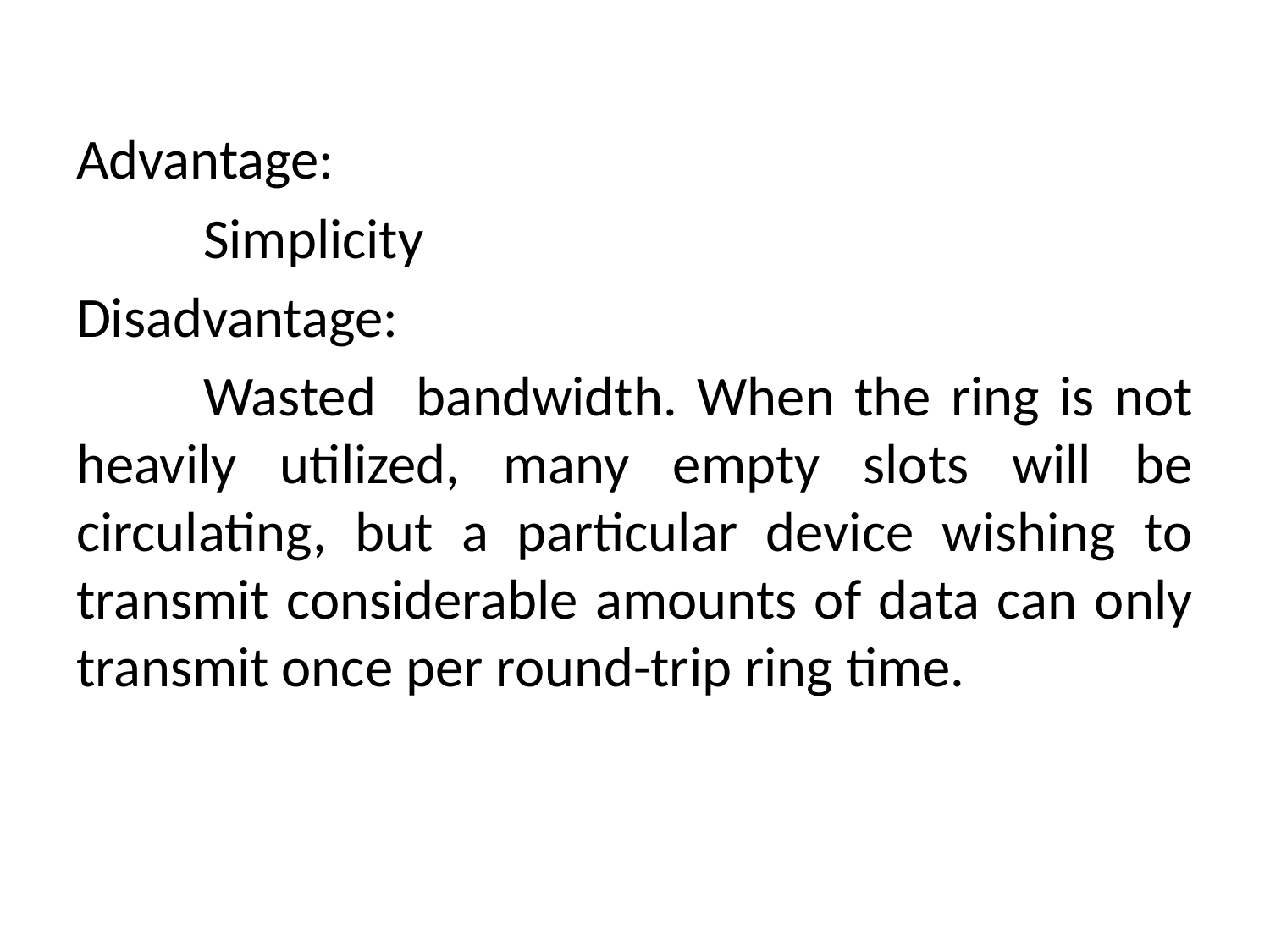

Advantage:
	Simplicity
Disadvantage:
	Wasted  bandwidth. When the ring is not heavily utilized, many empty slots will be circulating, but a particular device wishing to transmit considerable amounts of data can only transmit once per round-trip ring time.